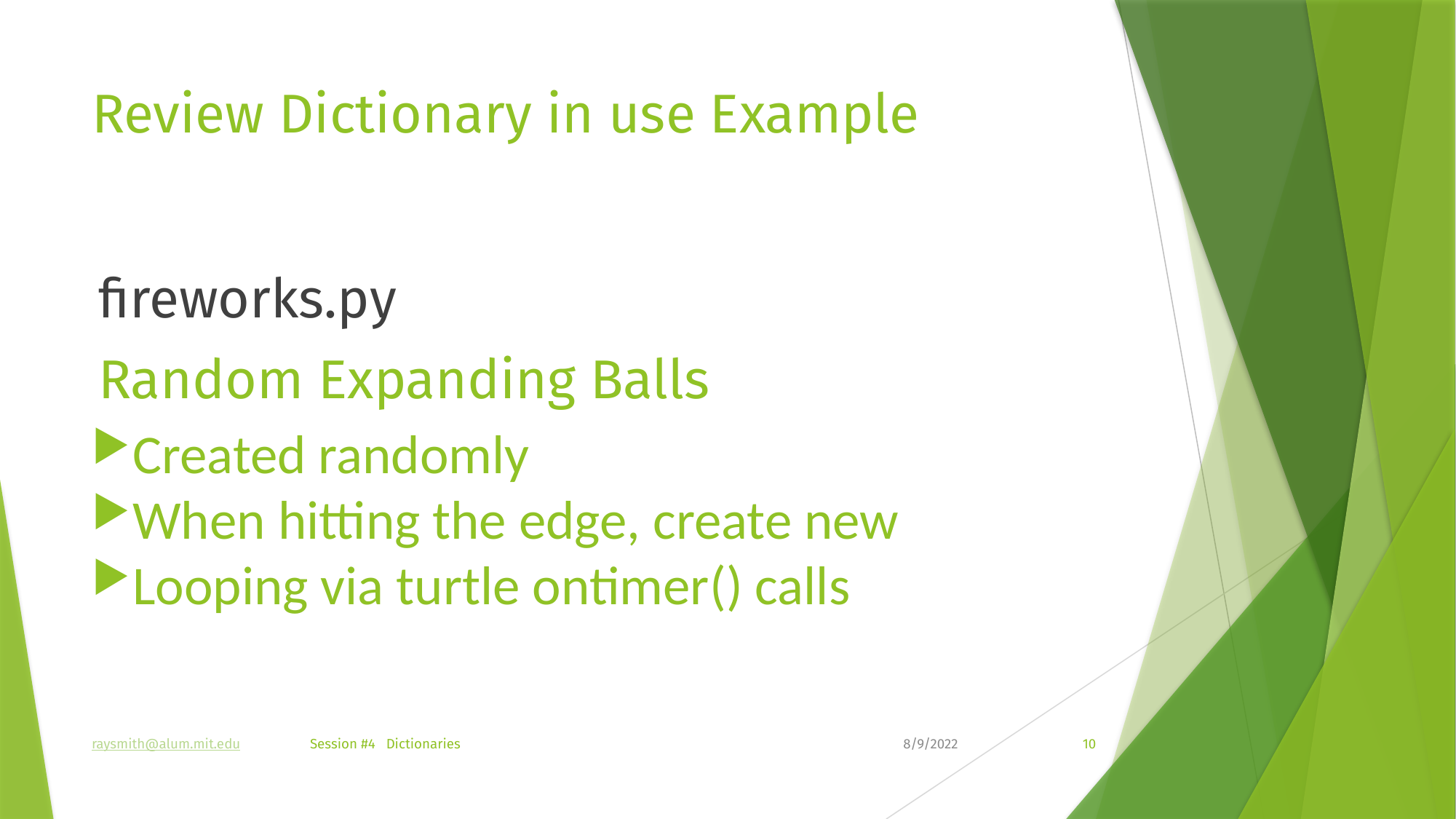

# Review Dictionary in use Example
fireworks.py
Random Expanding Balls
Created randomly
When hitting the edge, create new
Looping via turtle ontimer() calls

raysmith@alum.mit.edu	Session #4   Dictionaries
8/9/2022
10